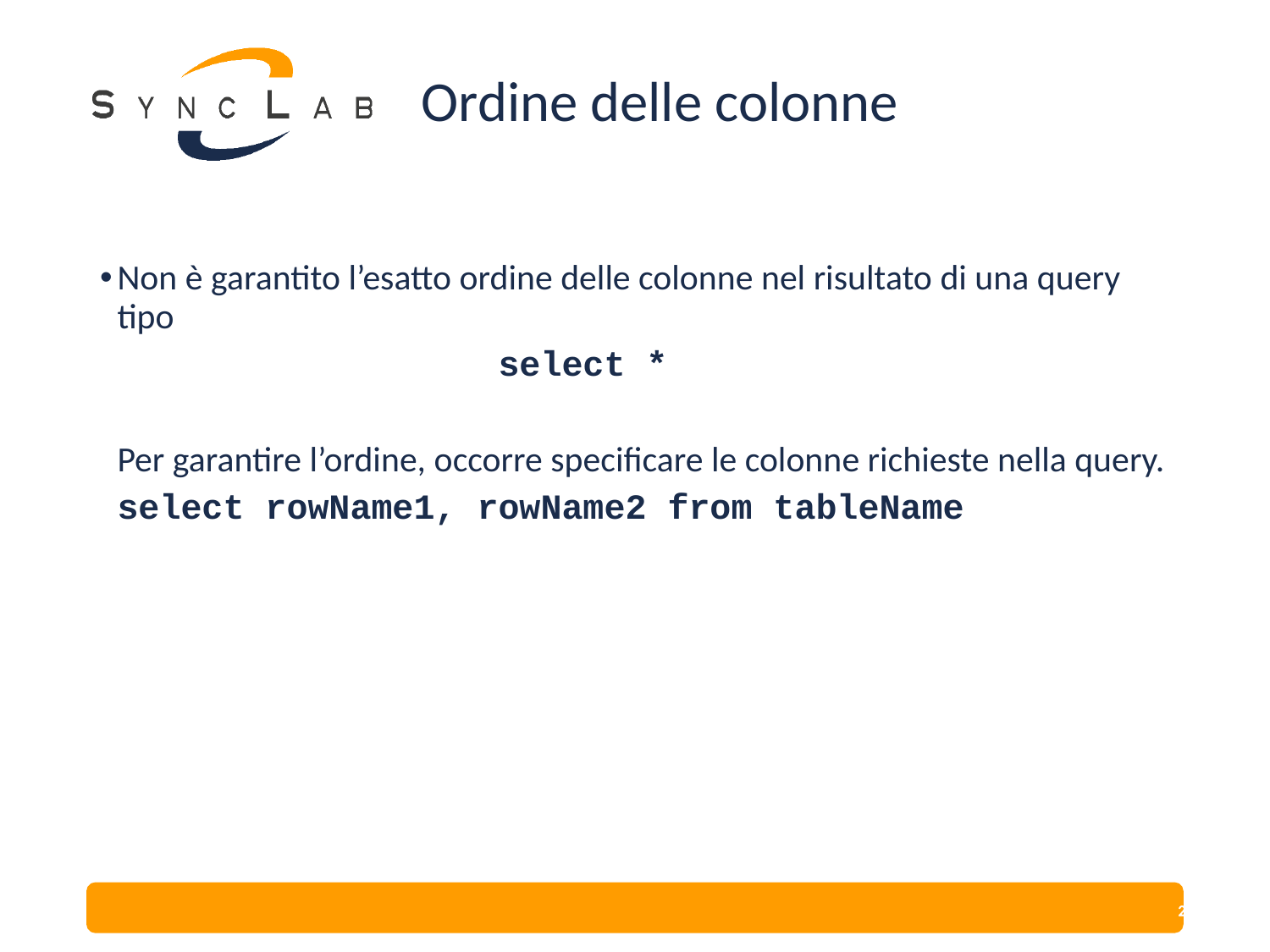

# Ordine delle colonne
Non è garantito l’esatto ordine delle colonne nel risultato di una query tipo
				select *

	Per garantire l’ordine, occorre specificare le colonne richieste nella query.
	select rowName1, rowName2 from tableName

28